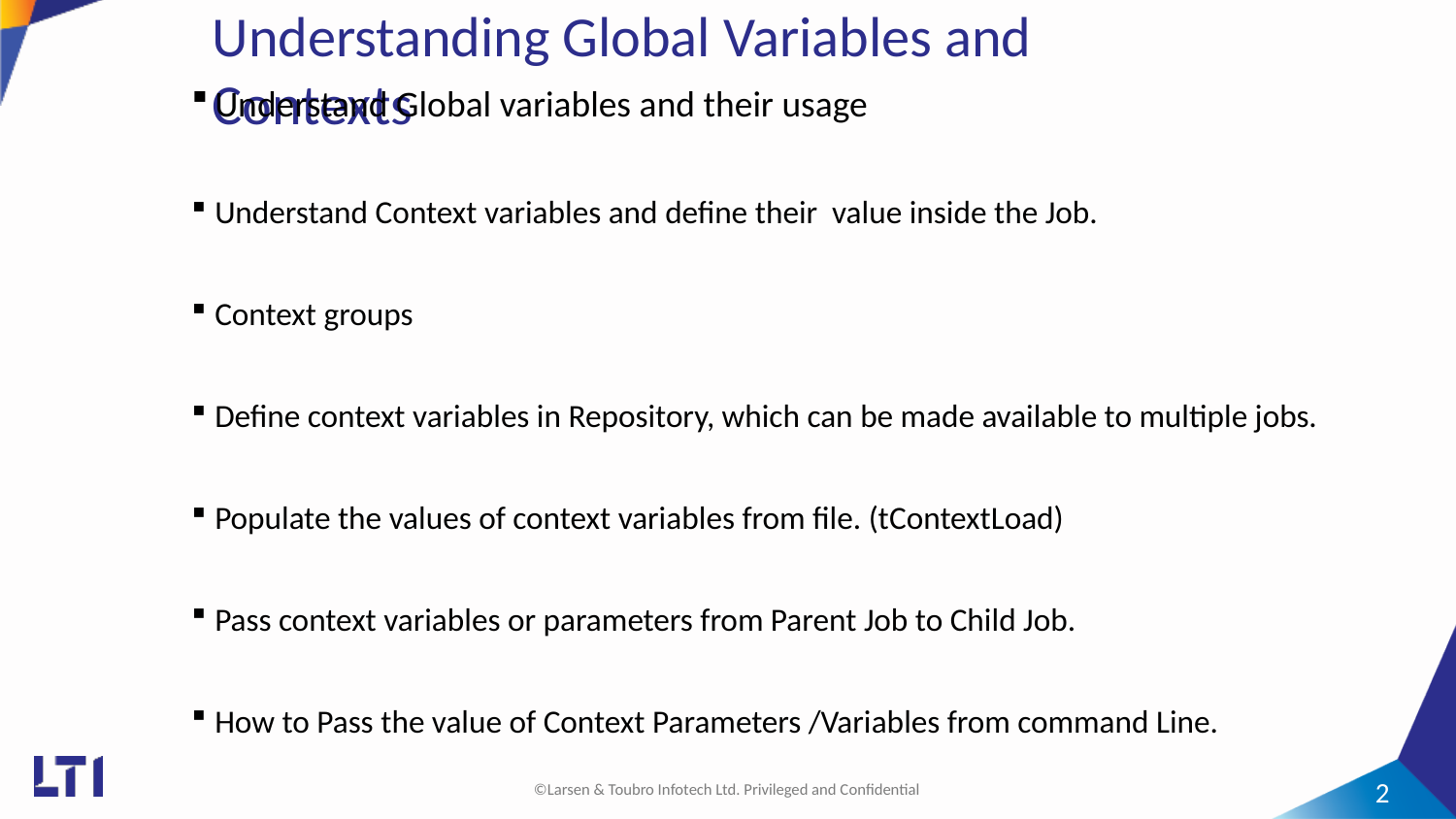

# Understanding Global Variables and Contexts
Understand Global variables and their usage

Understand Context variables and define their  value inside the Job.

Context groups

Define context variables in Repository, which can be made available to multiple jobs.

Populate the values of context variables from file. (tContextLoad)

Pass context variables or parameters from Parent Job to Child Job.

How to Pass the value of Context Parameters /Variables from command Line.